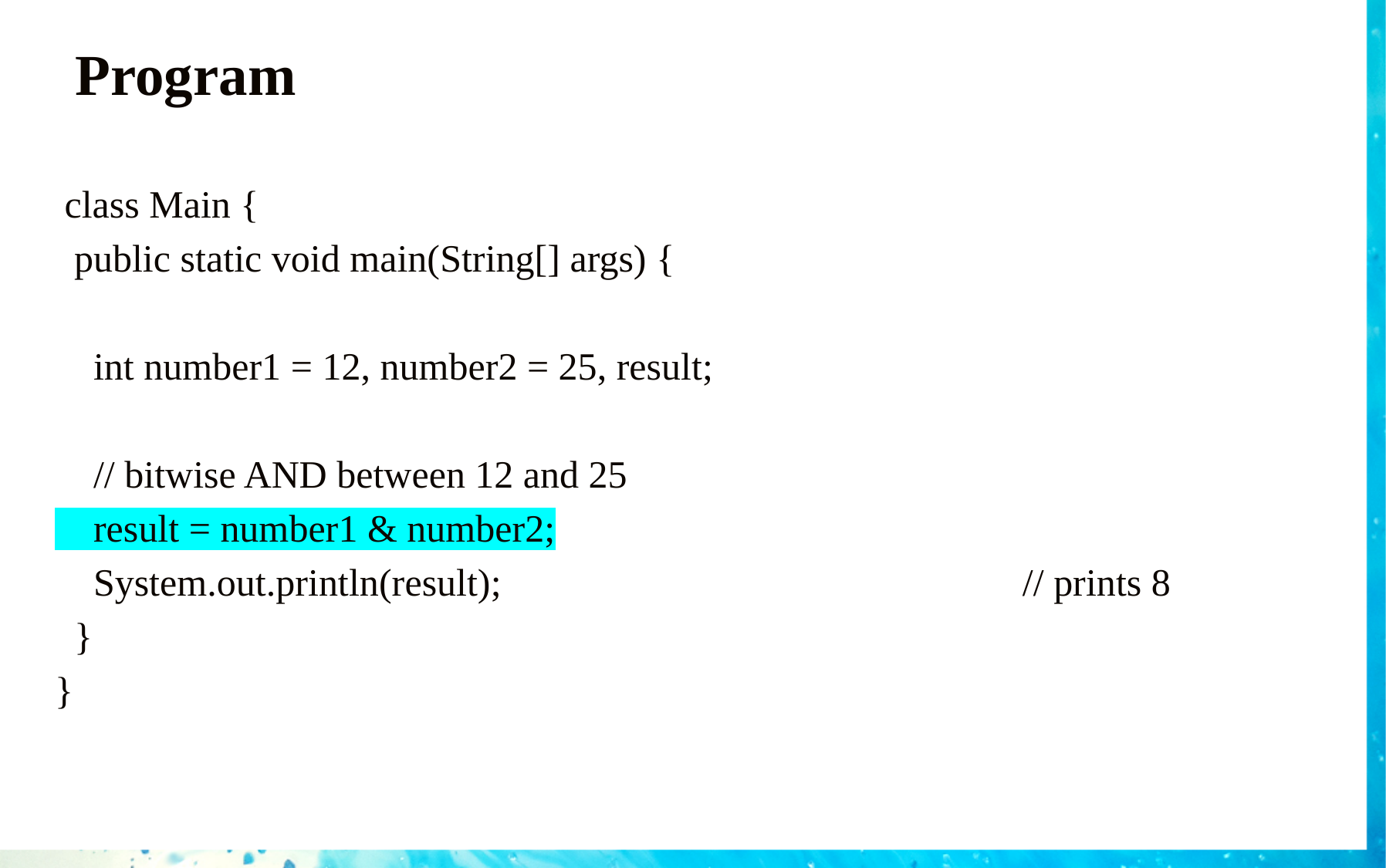

# Program
 class Main {
  public static void main(String[] args) {

    int number1 = 12, number2 = 25, result;

    // bitwise AND between 12 and 25
    result = number1 & number2;
    System.out.println(result);                                                      // prints 8
  }
}